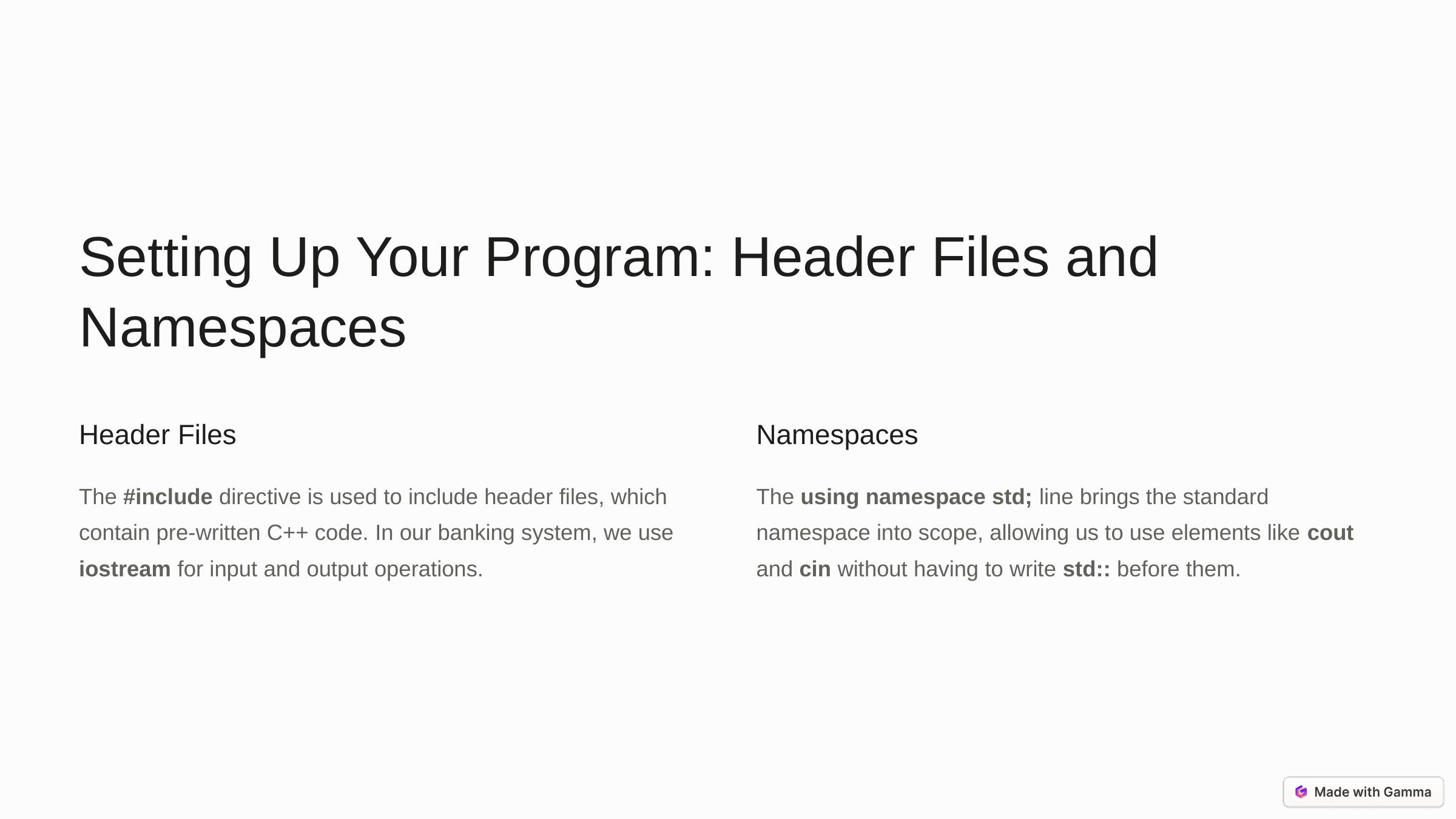

Setting Up Your Program: Header Files and Namespaces
Header Files
Namespaces
The #include directive is used to include header files, which contain pre-written C++ code. In our banking system, we use iostream for input and output operations.
The using namespace std; line brings the standard namespace into scope, allowing us to use elements like cout and cin without having to write std:: before them.